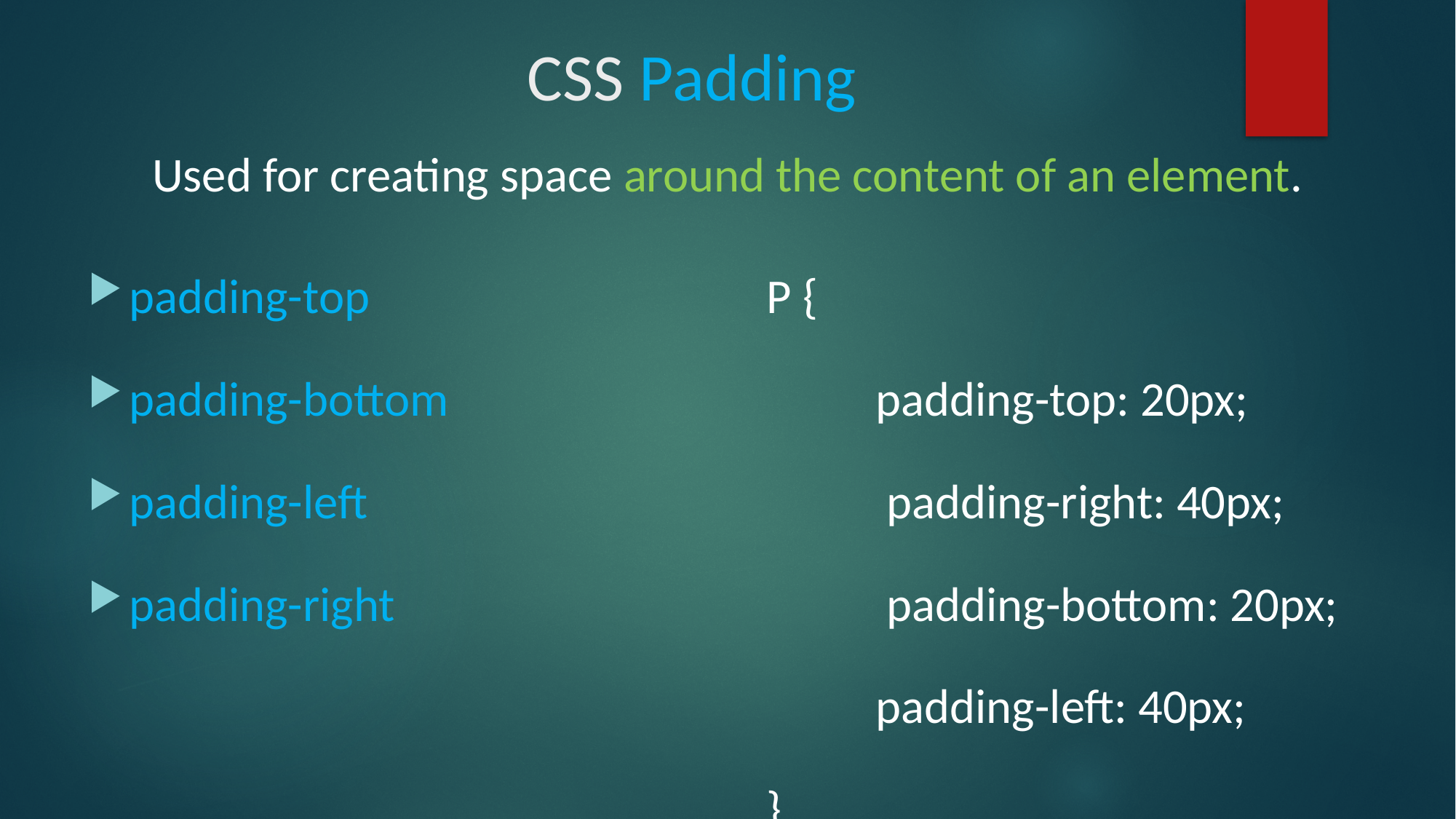

# CSS Padding
Used for creating space around the content of an element.
padding-top
padding-bottom
padding-left
padding-right

P {
 	padding-top: 20px;
	 padding-right: 40px;
	 padding-bottom: 20px;
	padding-left: 40px;
}